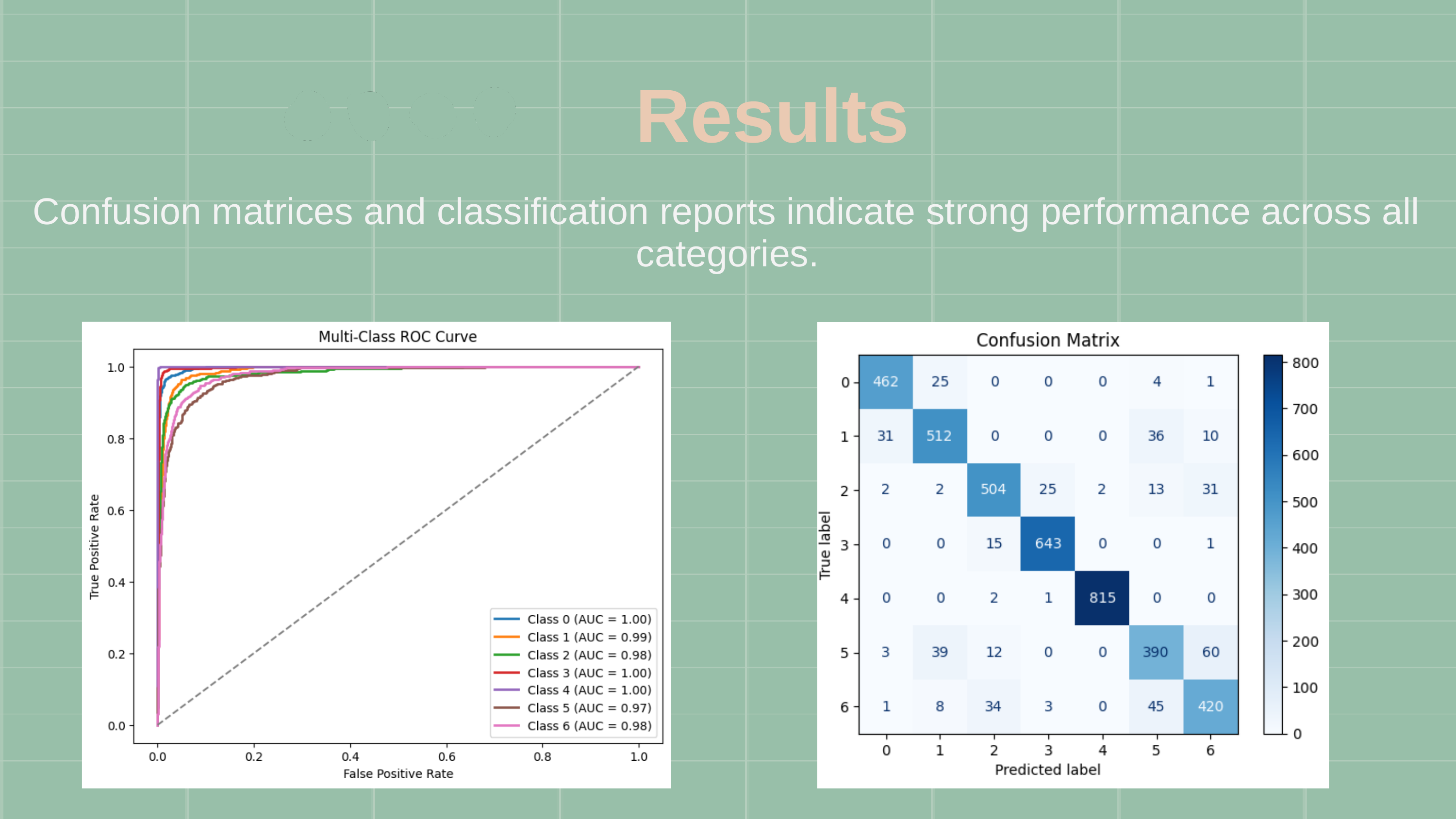

Results

Confusion matrices and classification reports indicate strong performance across all categories.